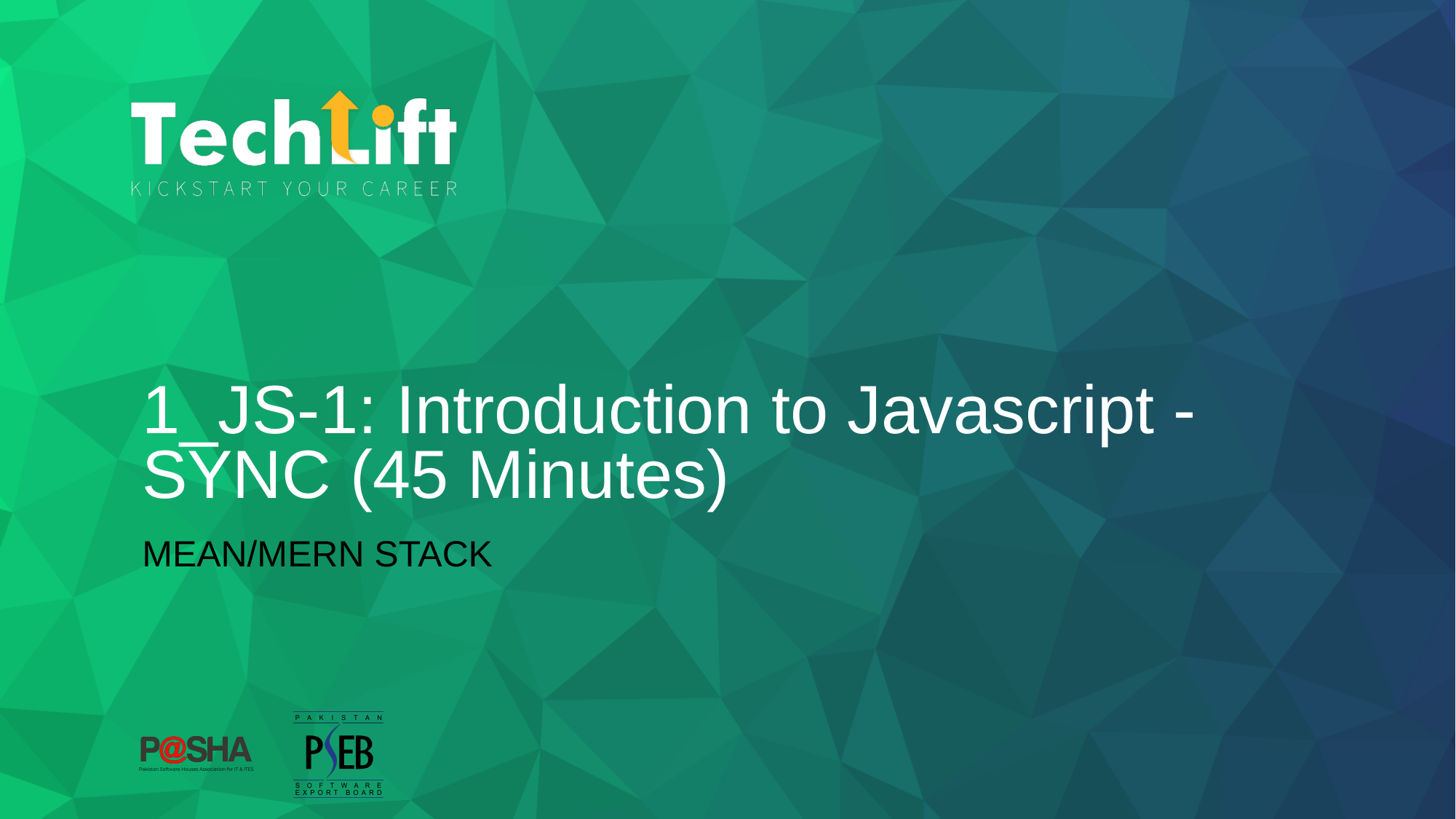

# 1_JS-1: Introduction to Javascript - SYNC (45 Minutes)
MEAN/MERN STACK